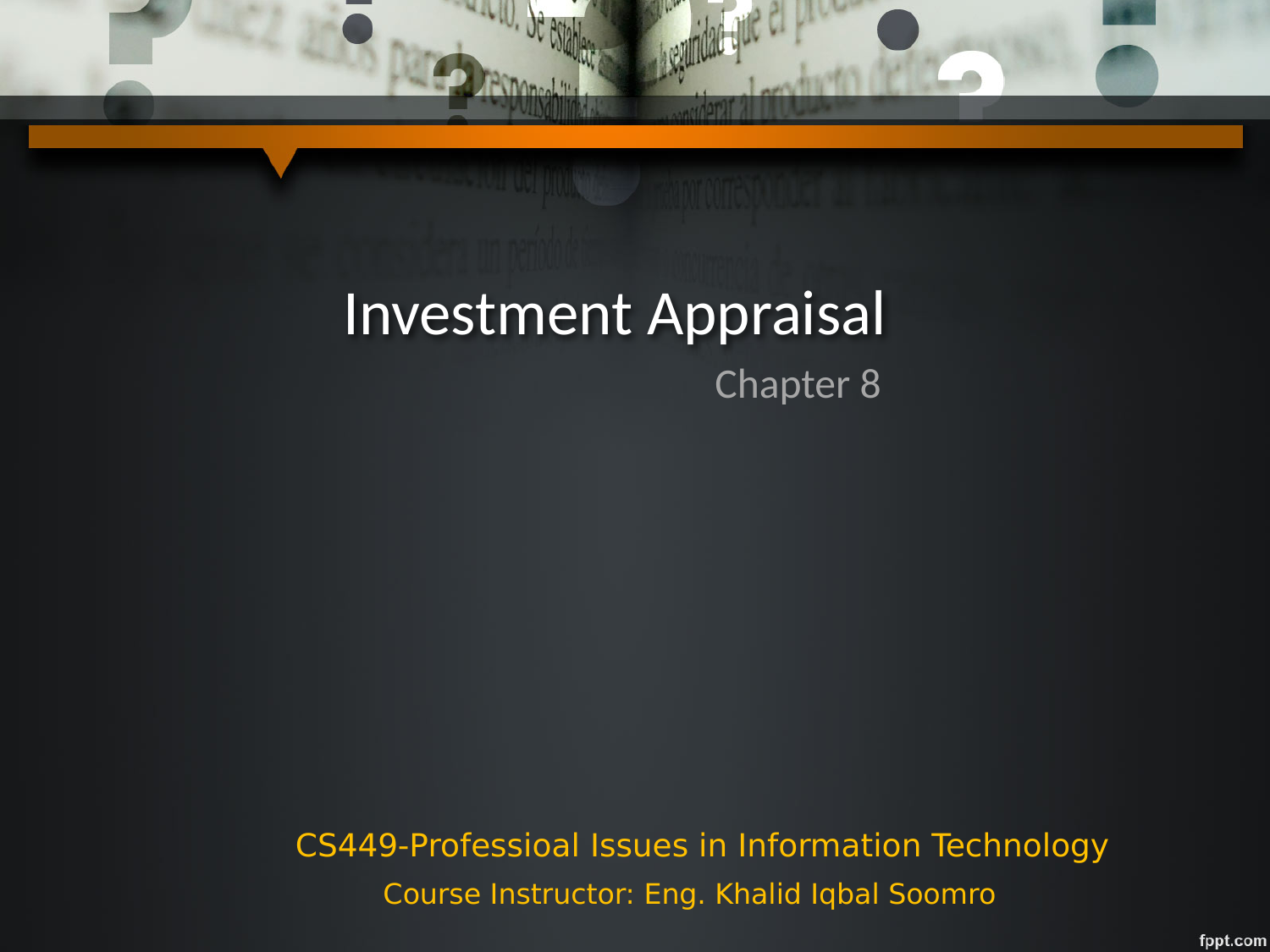

# Investment Appraisal
  Chapter 8
CS449-Professioal Issues in Information Technology
Course Instructor: Eng. Khalid Iqbal Soomro